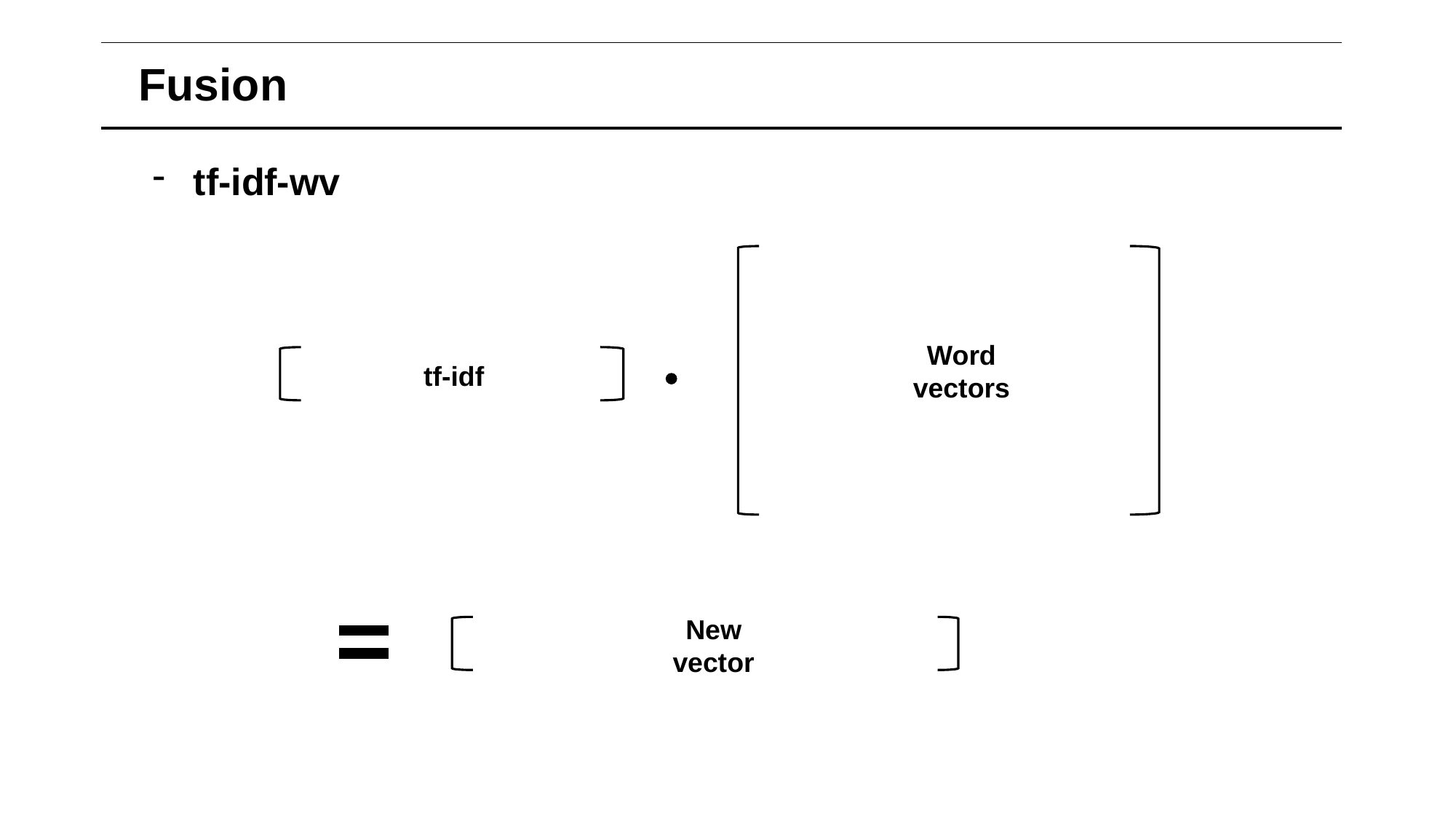

| Fusion |
| --- |
tf-idf-wv

Word vectors

tf-idf

New vector